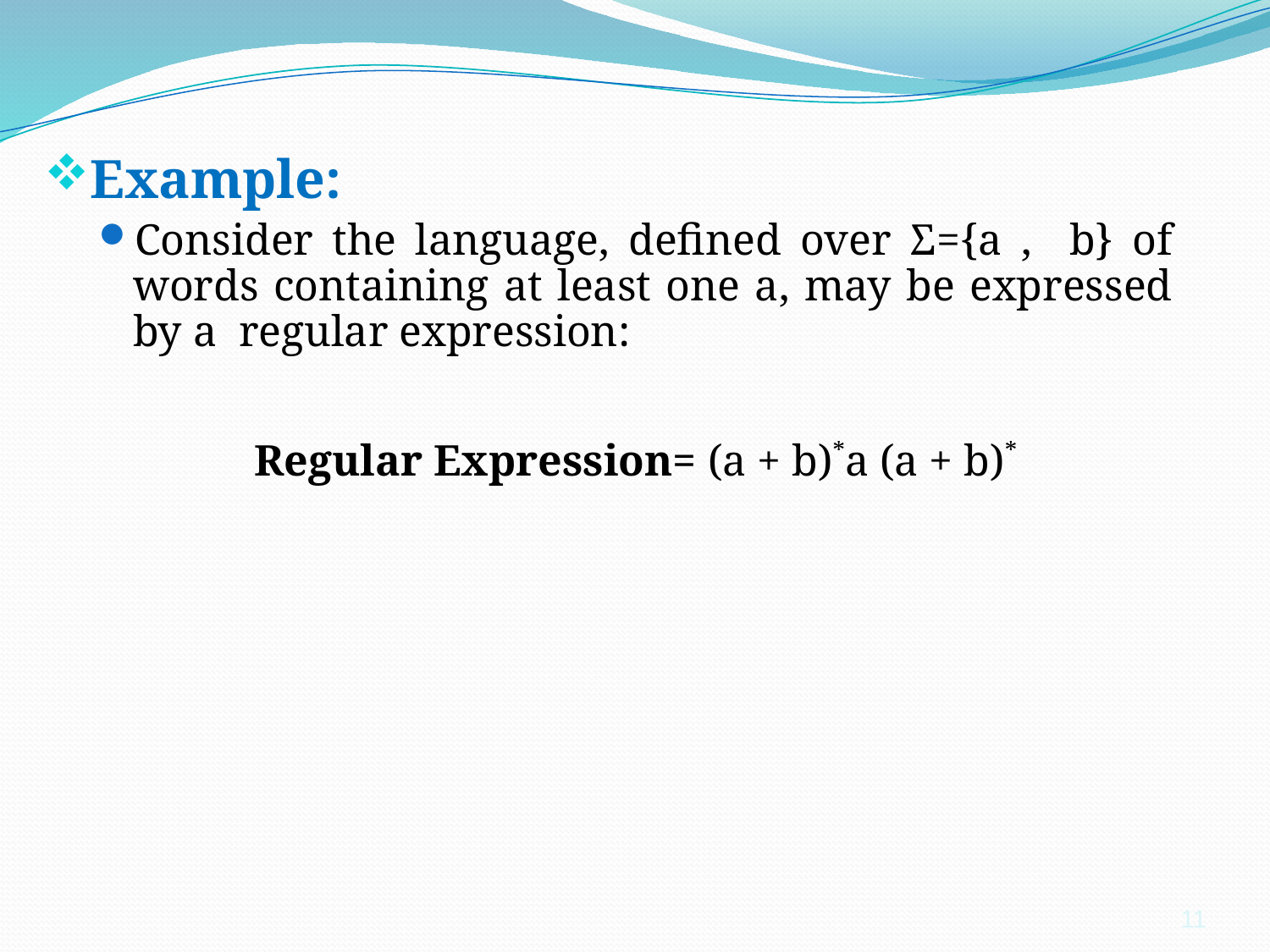

Example:
Consider the language, defined over Σ={a ,  b} of words containing at least one a, may be expressed by a  regular expression:

Regular Expression= (a + b)*a (a + b)*
11